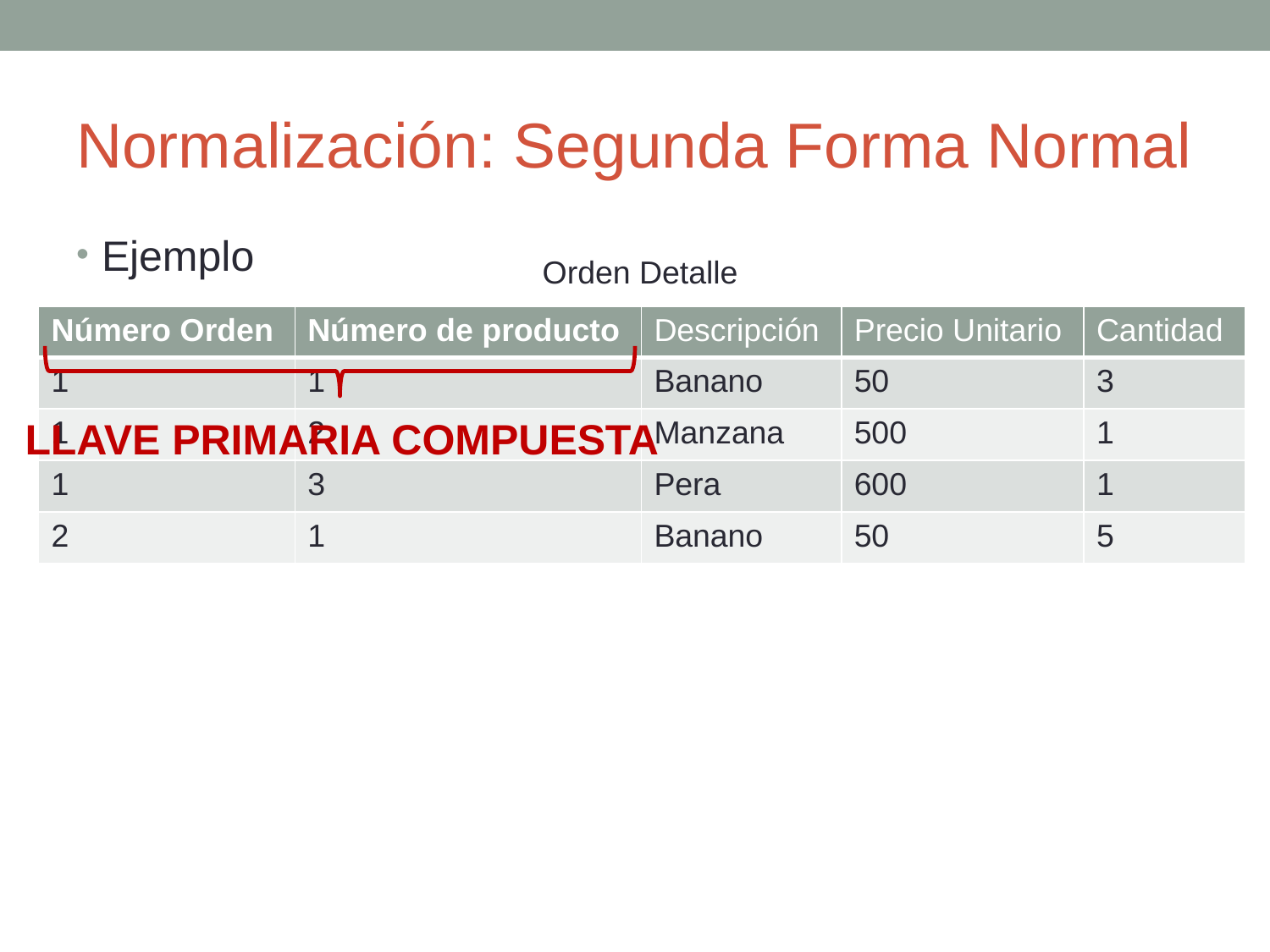

# Normalización: Segunda Forma Normal

Ejemplo
Orden Detalle
| Número Orden | Número de producto | Descripción | Precio Unitario | Cantidad |
| --- | --- | --- | --- | --- |
| 1 | 1 | Banano | 50 | 3 |
| 1 | 2 | Manzana | 500 | 1 |
| 1 | 3 | Pera | 600 | 1 |
| 2 | 1 | Banano | 50 | 5 |
LLAVE PRIMARIA COMPUESTA